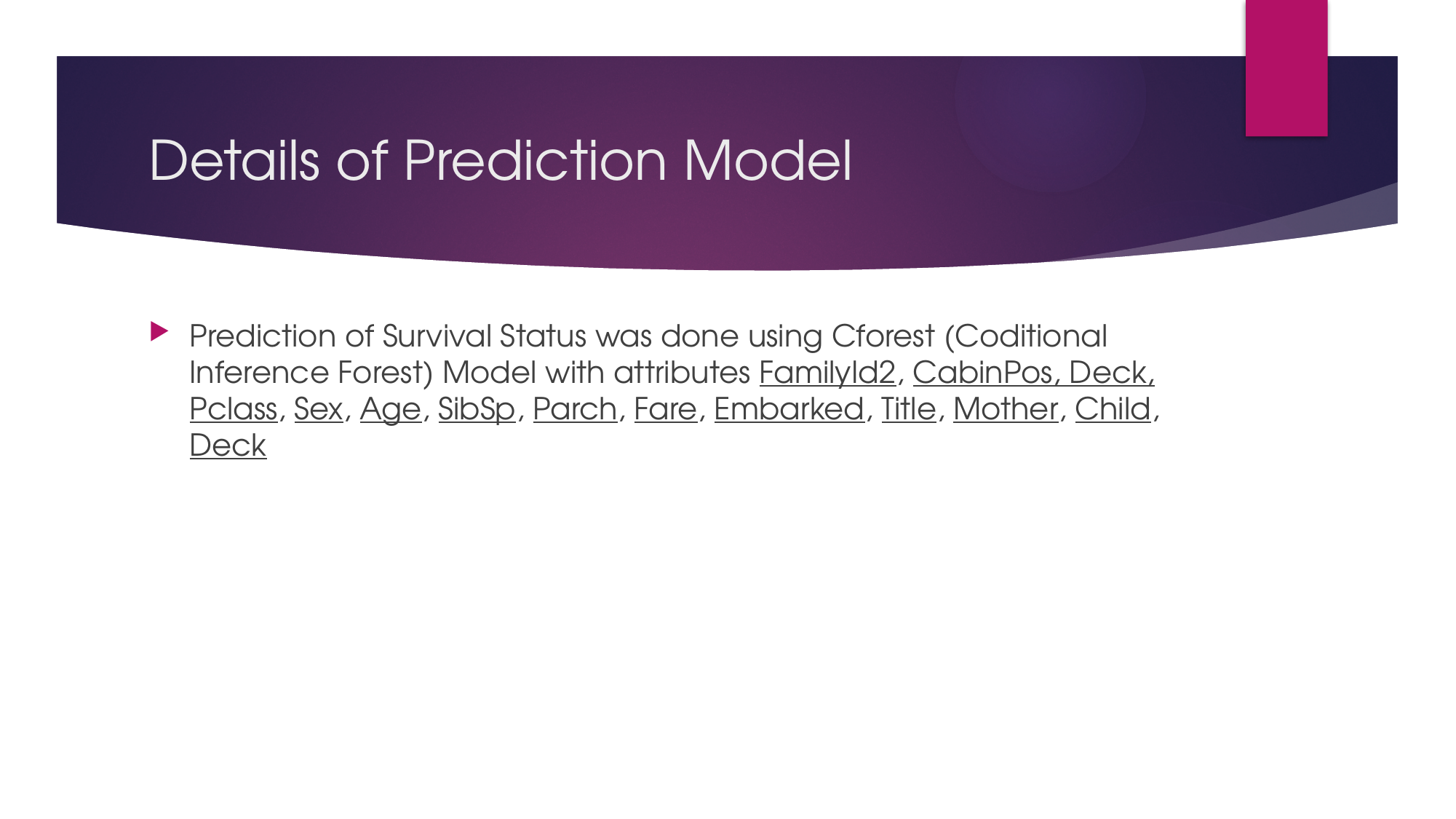

# Details of Prediction Model
Prediction of Survival Status was done using Cforest (Coditional Inference Forest) Model with attributes FamilyId2, CabinPos, Deck, Pclass, Sex, Age, SibSp, Parch, Fare, Embarked, Title, Mother, Child, Deck